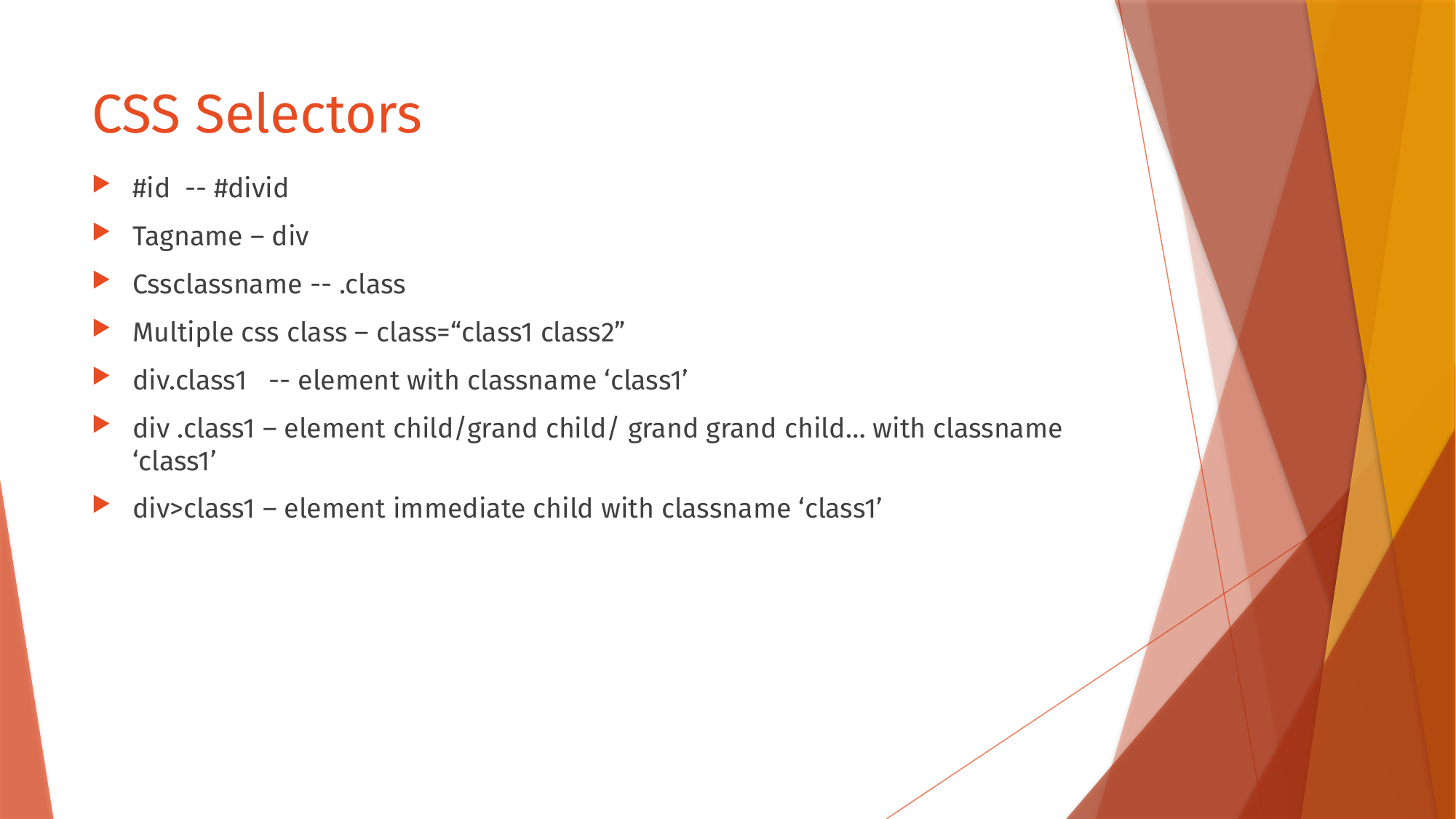

# CSS Selectors
#id  -- #divid
Tagname – div
Cssclassname -- .class
Multiple css class – class=“class1 class2”
div.class1   -- element with classname ‘class1’
div .class1 – element child/grand child/ grand grand child… with classname ‘class1’
div>class1 – element immediate child with classname ‘class1’